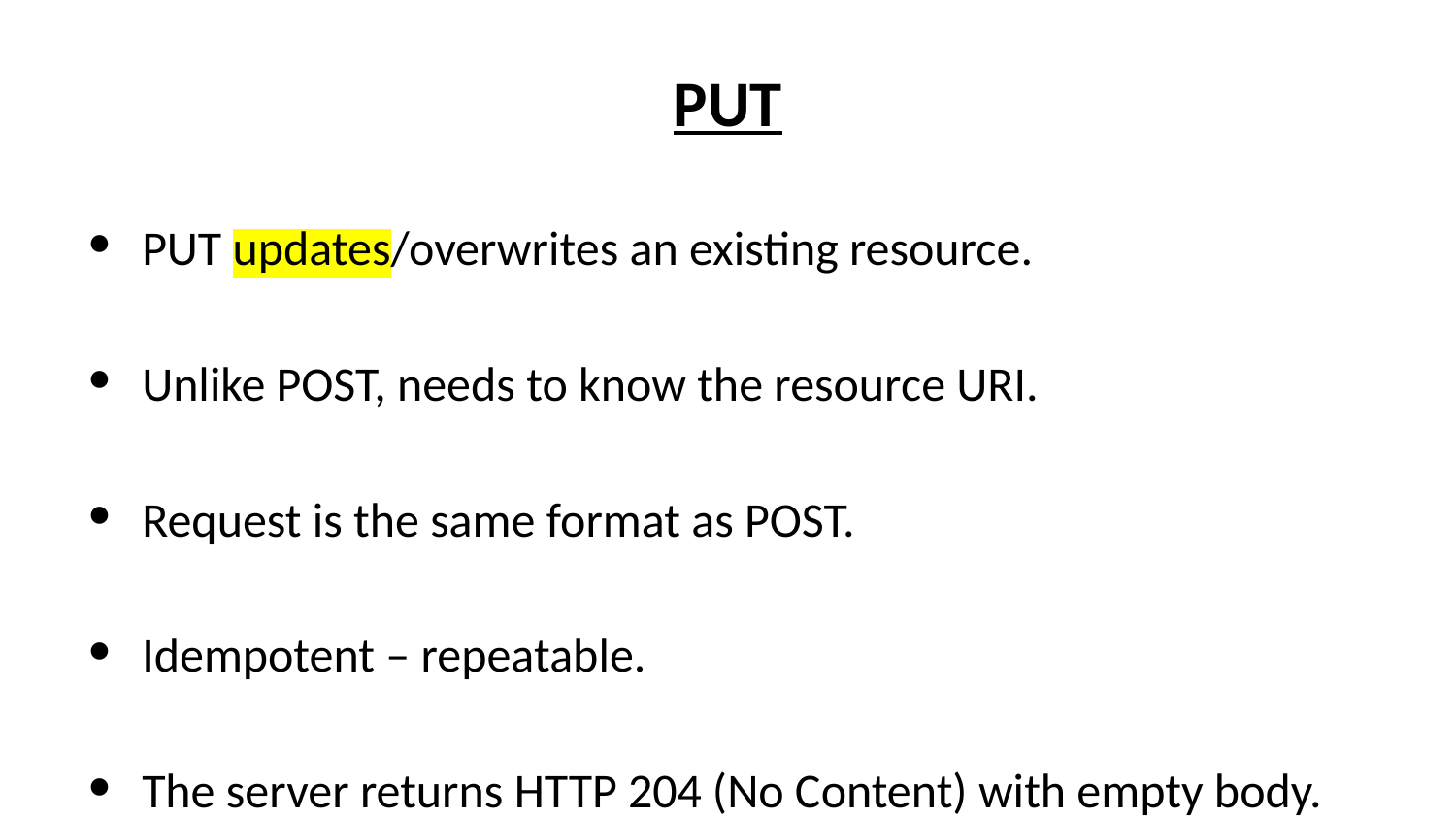

# PUT
PUT updates/overwrites an existing resource.

Unlike POST, needs to know the resource URI.

Request is the same format as POST.

Idempotent – repeatable.

The server returns HTTP 204 (No Content) with empty body.